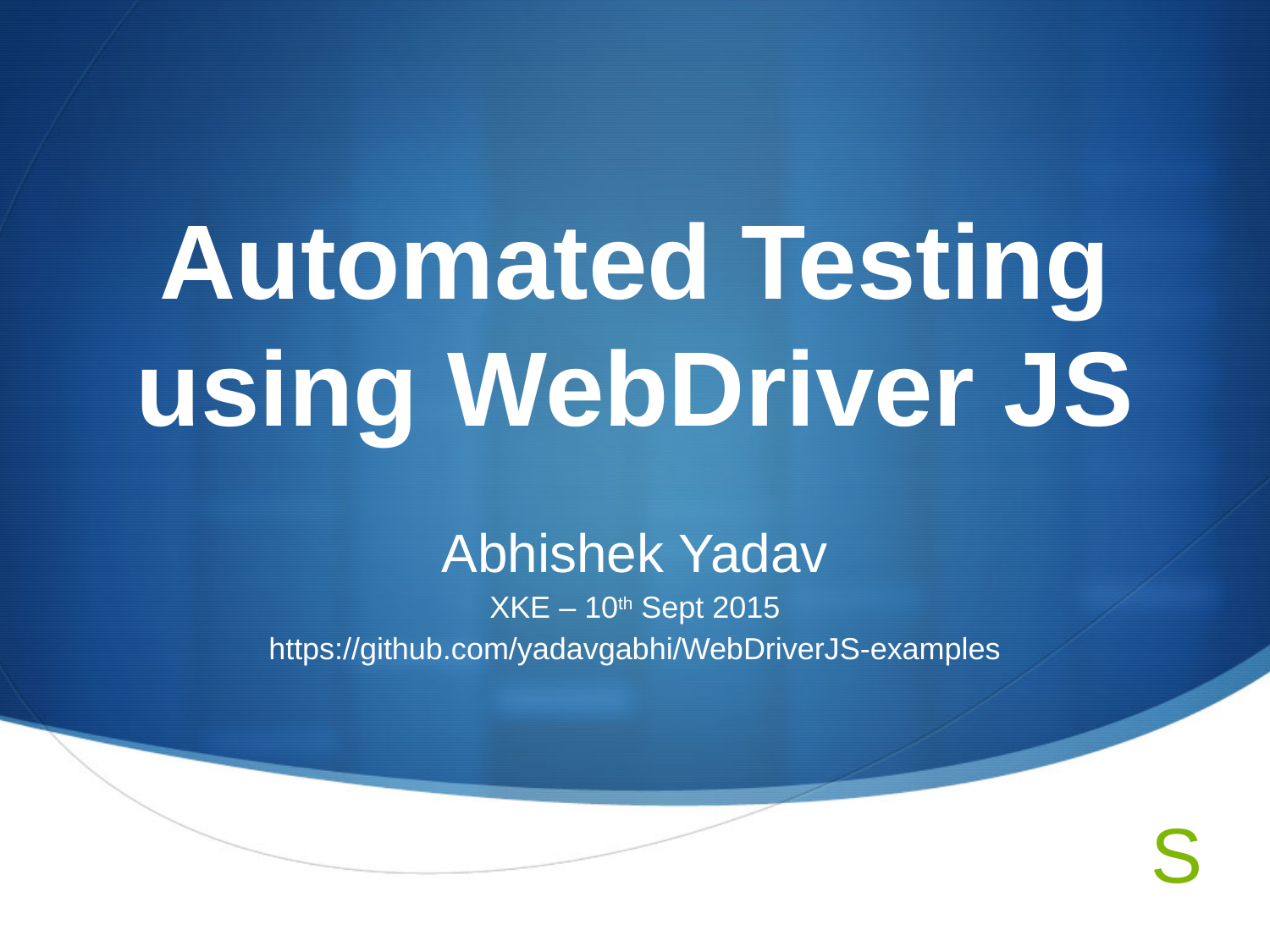

# Automated Testing using WebDriver JS
Abhishek Yadav
XKE – 10th Sept 2015
https://github.com/yadavgabhi/WebDriverJS-examples